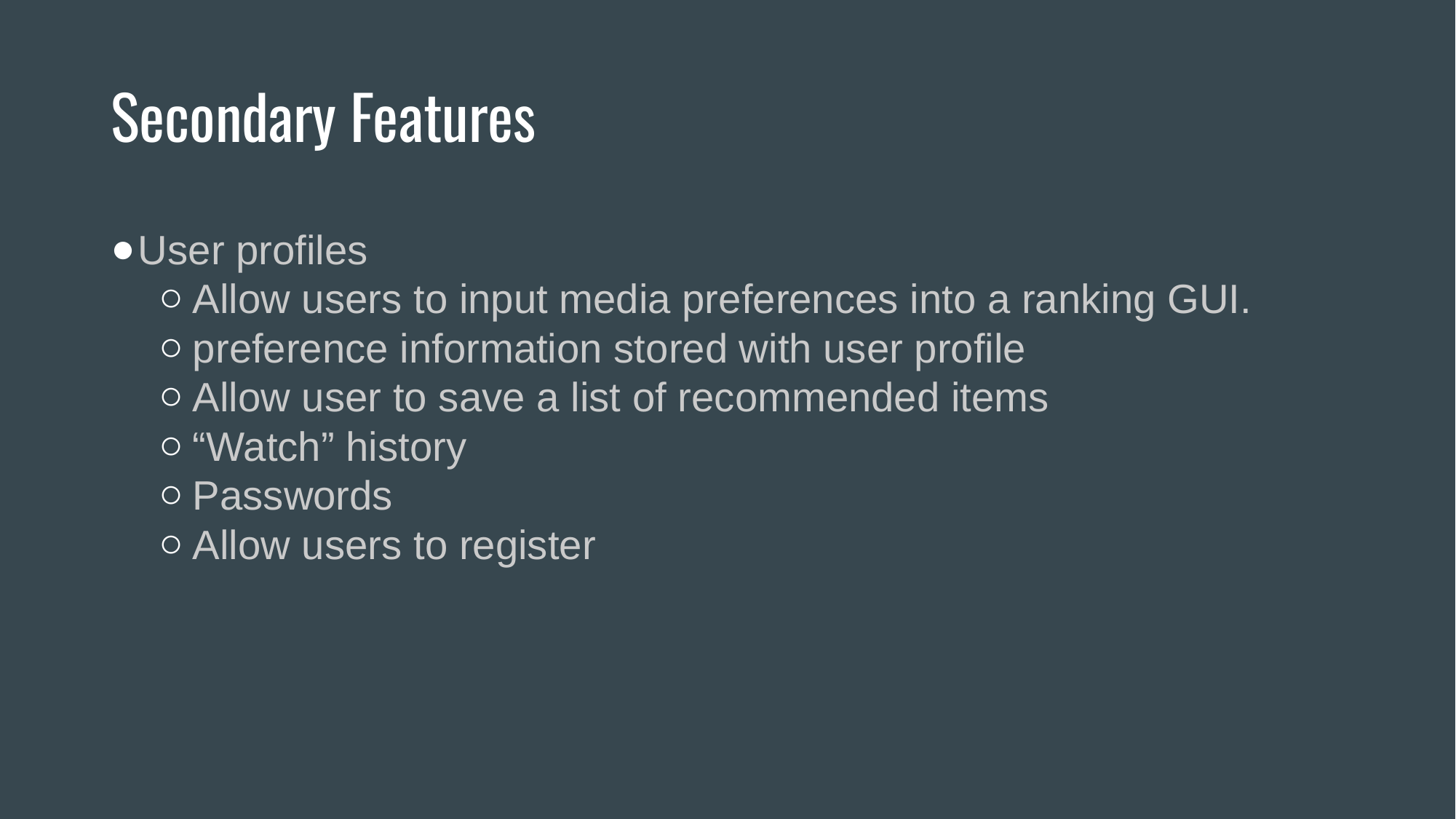

# Secondary Features
User profiles
Allow users to input media preferences into a ranking GUI.
preference information stored with user profile
Allow user to save a list of recommended items
“Watch” history
Passwords
Allow users to register